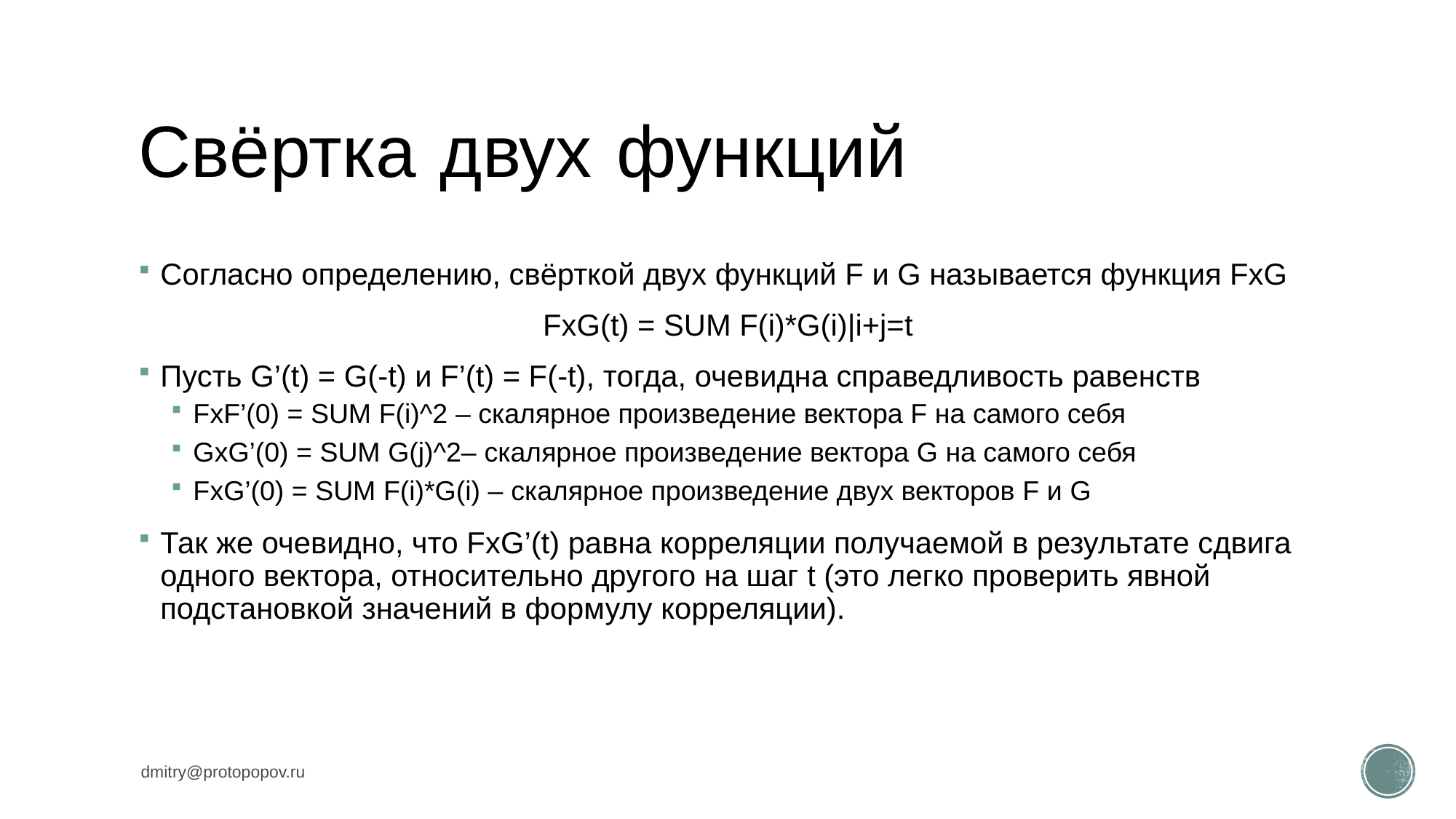

# Свёртка двух функций
Согласно определению, свёрткой двух функций F и G называется функция FхG
FхG(t) = SUM F(i)*G(i)|i+j=t
Пусть G’(t) = G(-t) и F’(t) = F(-t), тогда, очевидна справедливость равенств
FхF’(0) = SUM F(i)^2 – скалярное произведение вектора F на самого себя
GхG’(0) = SUM G(j)^2– скалярное произведение вектора G на самого себя
FхG’(0) = SUM F(i)*G(i) – скалярное произведение двух векторов F и G
Так же очевидно, что FхG’(t) равна корреляции получаемой в результате сдвига одного вектора, относительно другого на шаг t (это легко проверить явной подстановкой значений в формулу корреляции).

dmitry@protopopov.ru